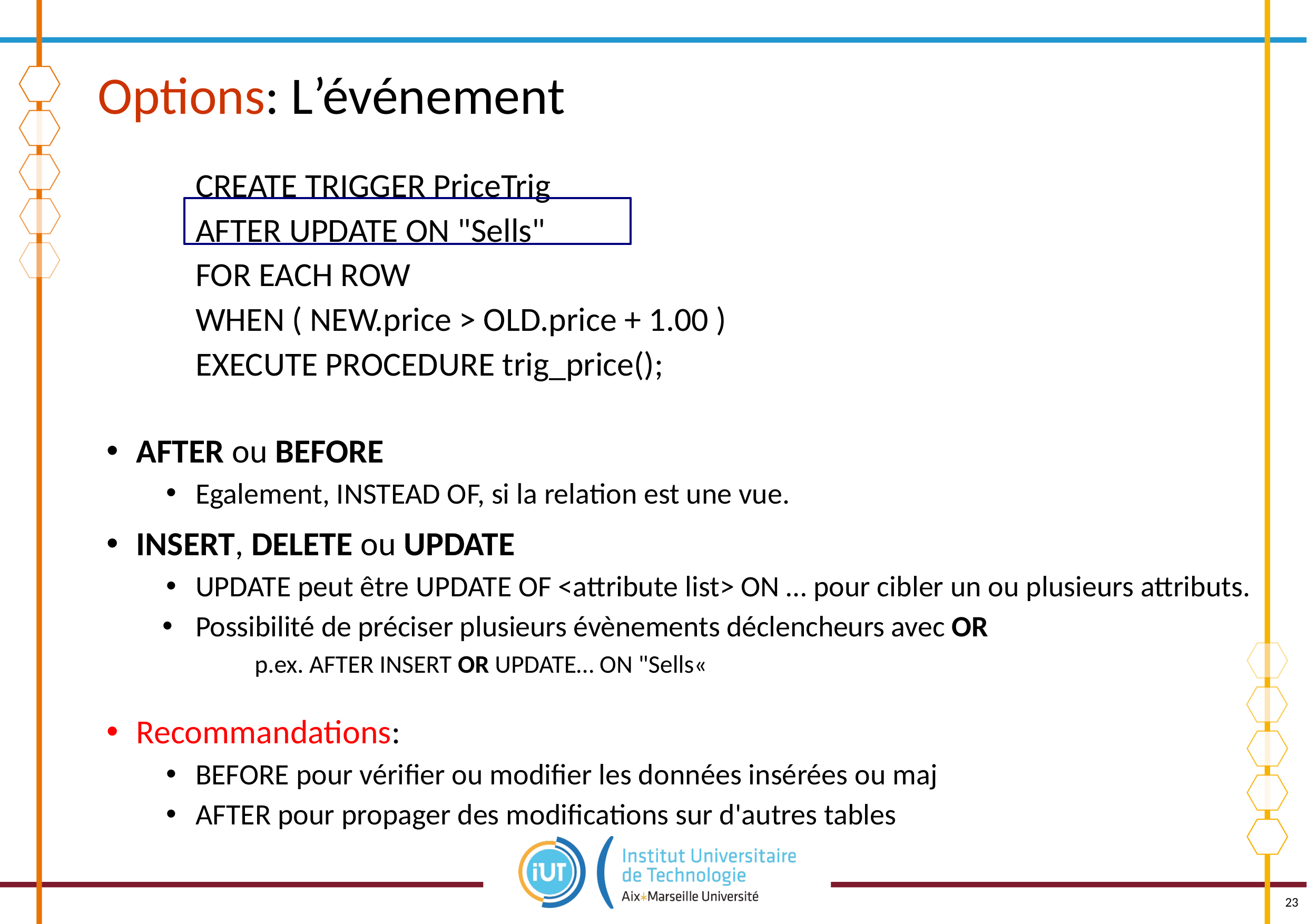

# Options: L’événement
	CREATE TRIGGER PriceTrig
	AFTER UPDATE ON "Sells"
	FOR EACH ROW
	WHEN ( NEW.price > OLD.price + 1.00 )
	EXECUTE PROCEDURE trig_price();

AFTER ou BEFORE
Egalement, INSTEAD OF, si la relation est une vue.
INSERT, DELETE ou UPDATE
UPDATE peut être UPDATE OF <attribute list> ON … pour cibler un ou plusieurs attributs.
Possibilité de préciser plusieurs évènements déclencheurs avec OR
	p.ex. AFTER INSERT OR UPDATE… ON "Sells«

Recommandations:
BEFORE pour vérifier ou modifier les données insérées ou maj
AFTER pour propager des modifications sur d'autres tables

23